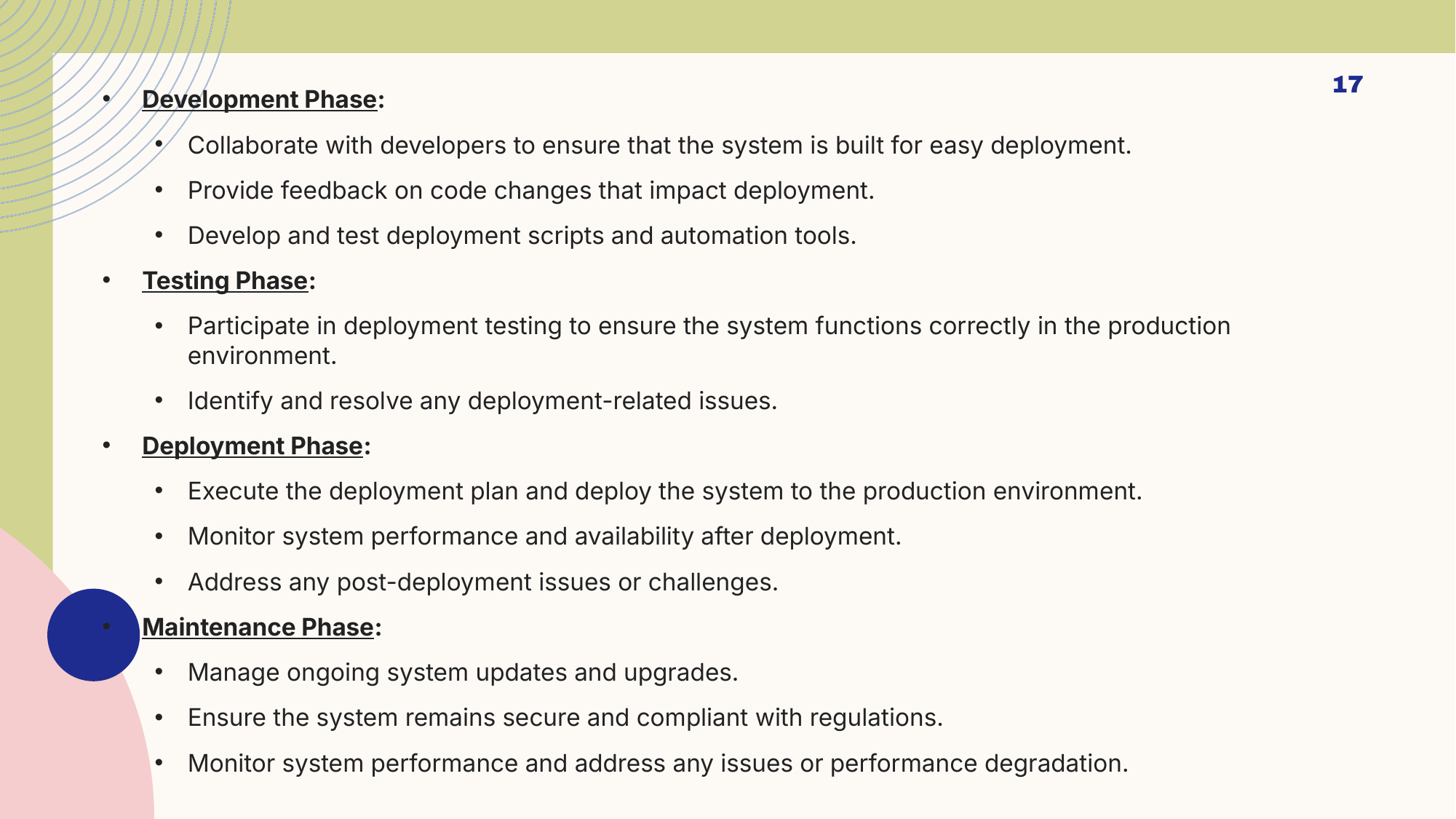

17
Development Phase:
Collaborate with developers to ensure that the system is built for easy deployment.
Provide feedback on code changes that impact deployment.
Develop and test deployment scripts and automation tools.
Testing Phase:
Participate in deployment testing to ensure the system functions correctly in the production environment.
Identify and resolve any deployment-related issues.
Deployment Phase:
Execute the deployment plan and deploy the system to the production environment.
Monitor system performance and availability after deployment.
Address any post-deployment issues or challenges.
Maintenance Phase:
Manage ongoing system updates and upgrades.
Ensure the system remains secure and compliant with regulations.
Monitor system performance and address any issues or performance degradation.